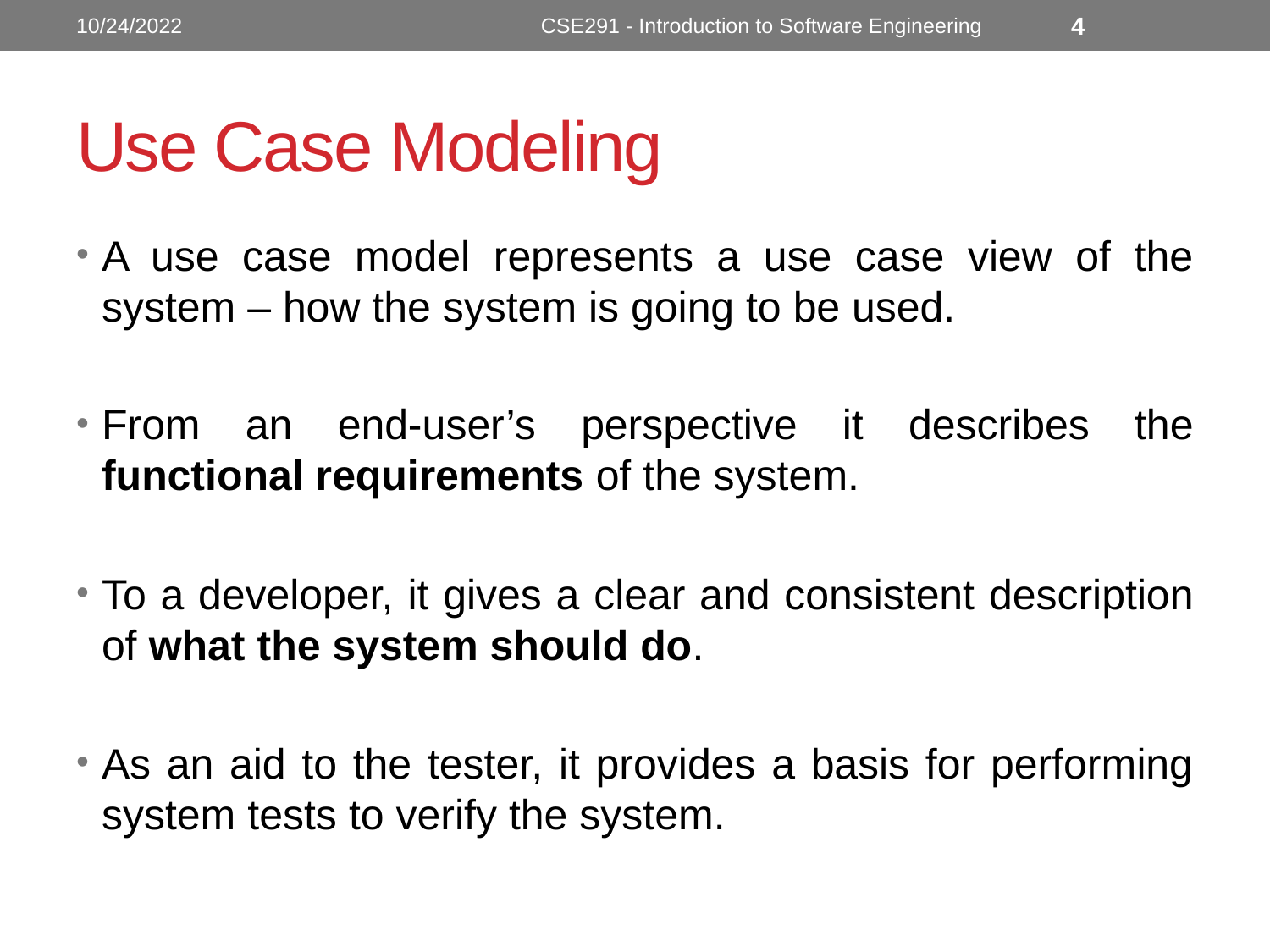

10/24/2022
CSE291 - Introduction to Software Engineering
4
# Use Case Modeling
A use case model represents a use case view of the system – how the system is going to be used.

From an end-user’s perspective it describes the functional requirements of the system.

To a developer, it gives a clear and consistent description of what the system should do.

As an aid to the tester, it provides a basis for performing system tests to verify the system.